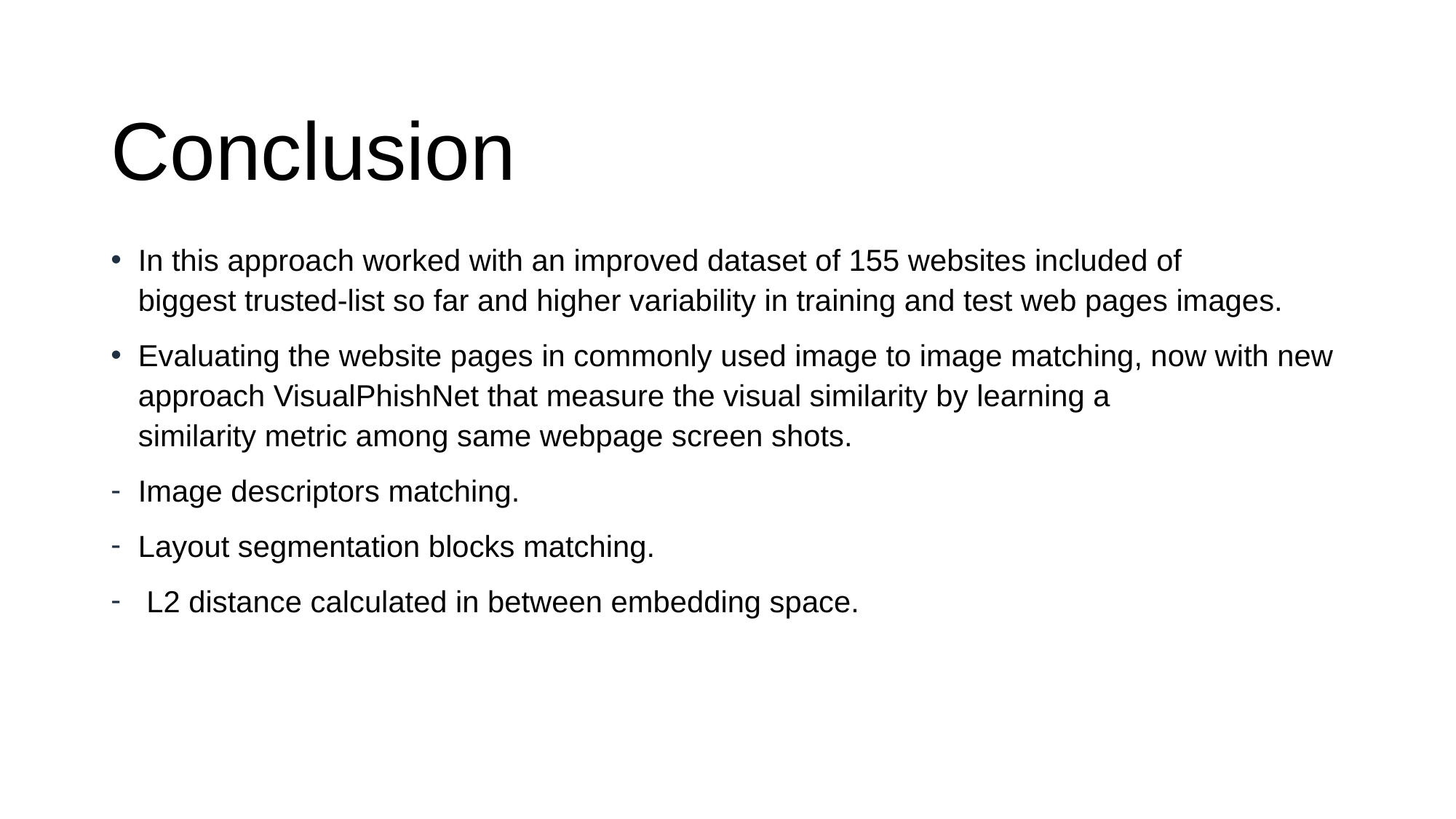

# Conclusion
In this approach worked with an improved dataset of 155 websites included of biggest trusted-list so far and higher variability in training and test web pages images.
Evaluating the website pages in commonly used image to image matching, now with new approach VisualPhishNet that measure the visual similarity by learning a similarity metric among same webpage screen shots.
Image descriptors matching.
Layout segmentation blocks matching.
 L2 distance calculated in between embedding space.